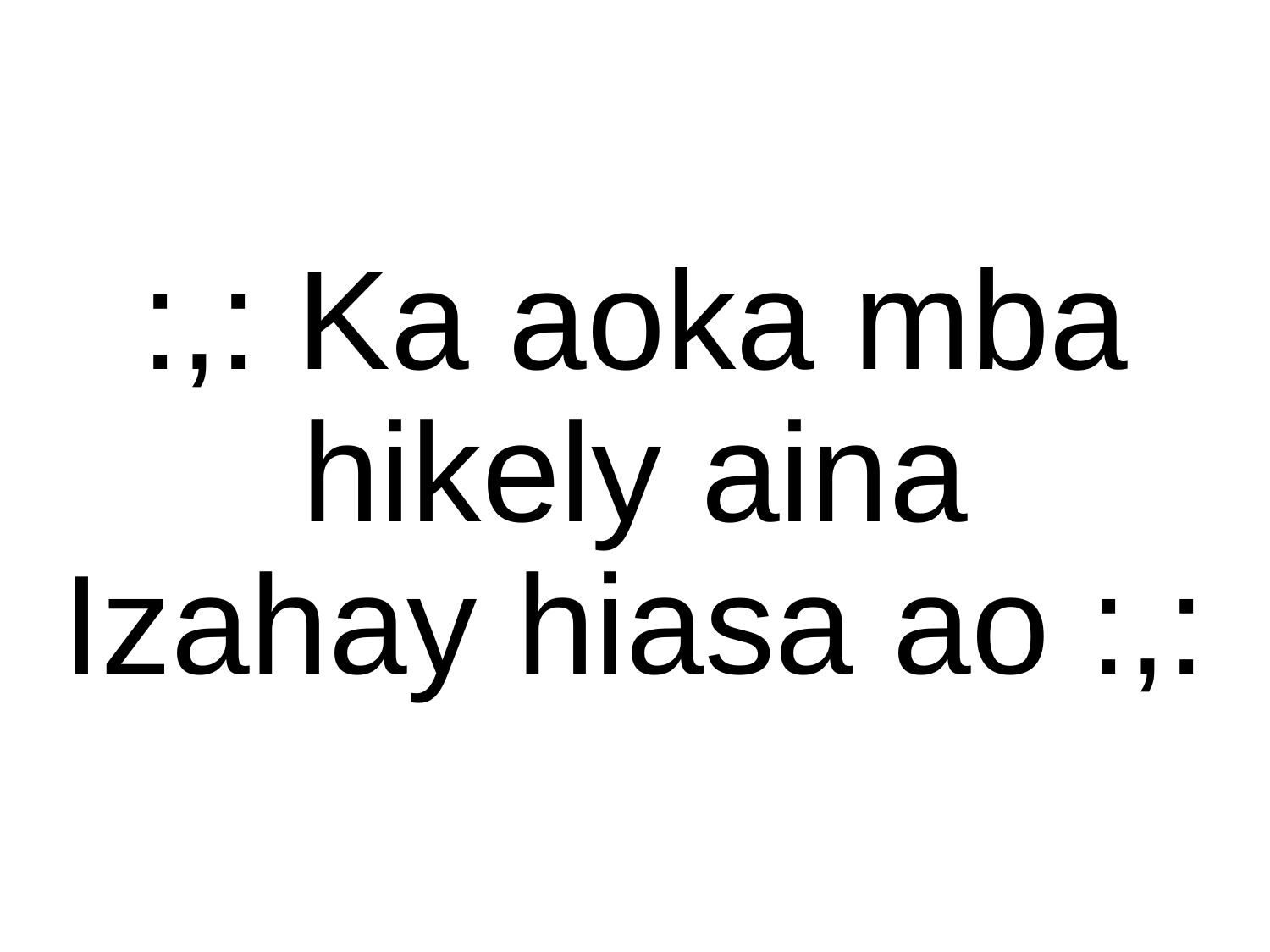

:,: Ka aoka mba hikely aina
Izahay hiasa ao :,: